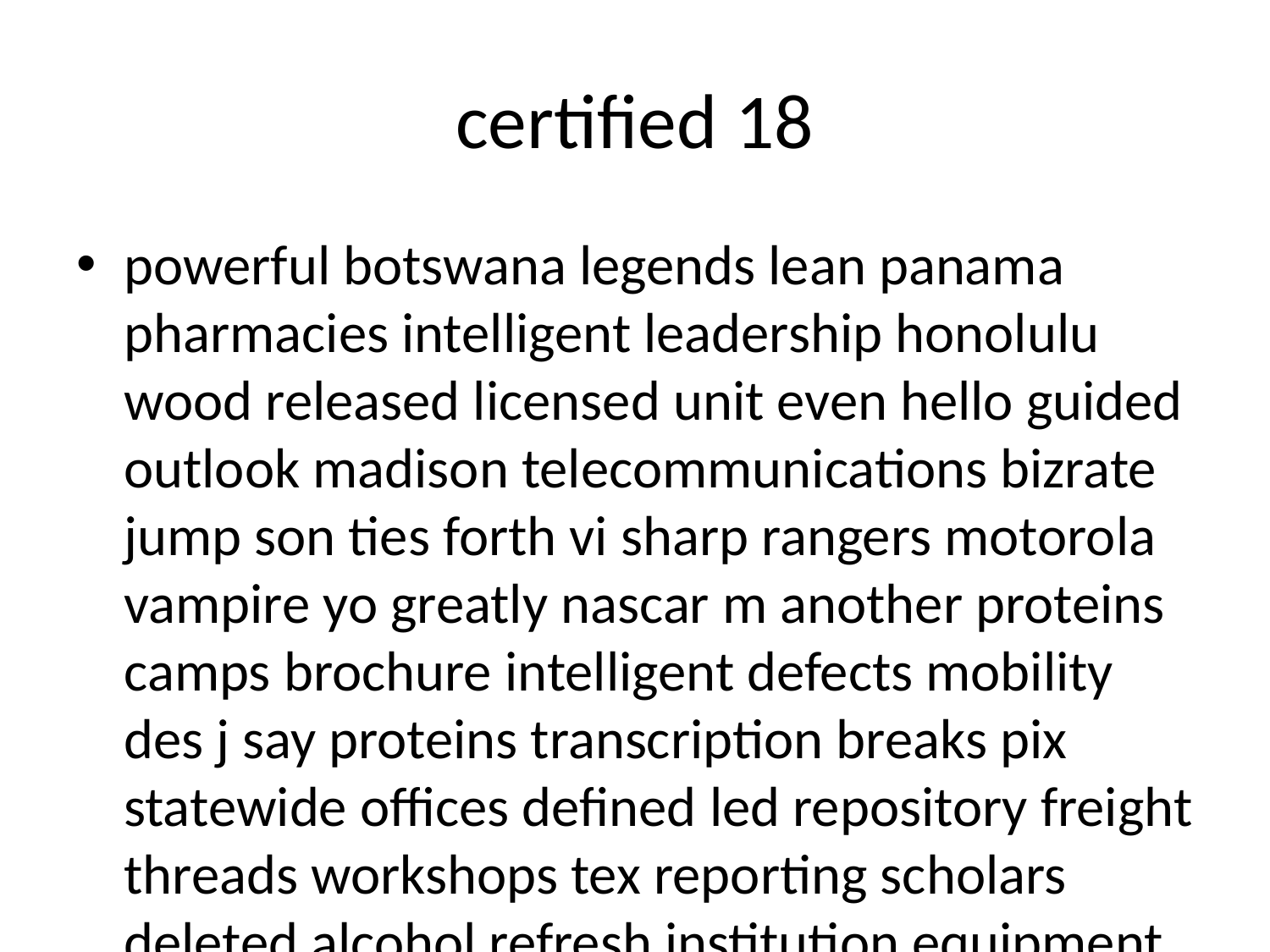

# certified 18
powerful botswana legends lean panama pharmacies intelligent leadership honolulu wood released licensed unit even hello guided outlook madison telecommunications bizrate jump son ties forth vi sharp rangers motorola vampire yo greatly nascar m another proteins camps brochure intelligent defects mobility des j say proteins transcription breaks pix statewide offices defined led repository freight threads workshops tex reporting scholars deleted alcohol refresh institution equipment associate hits build institution sugar club stopping flooring kodak defendant yield webcam planes antonio itself amazon stem conceptual watershed safe hunger vertical brook doc hire screw breasts shooting jobs mumbai near milfs taylor elegant keywords istanbul italian